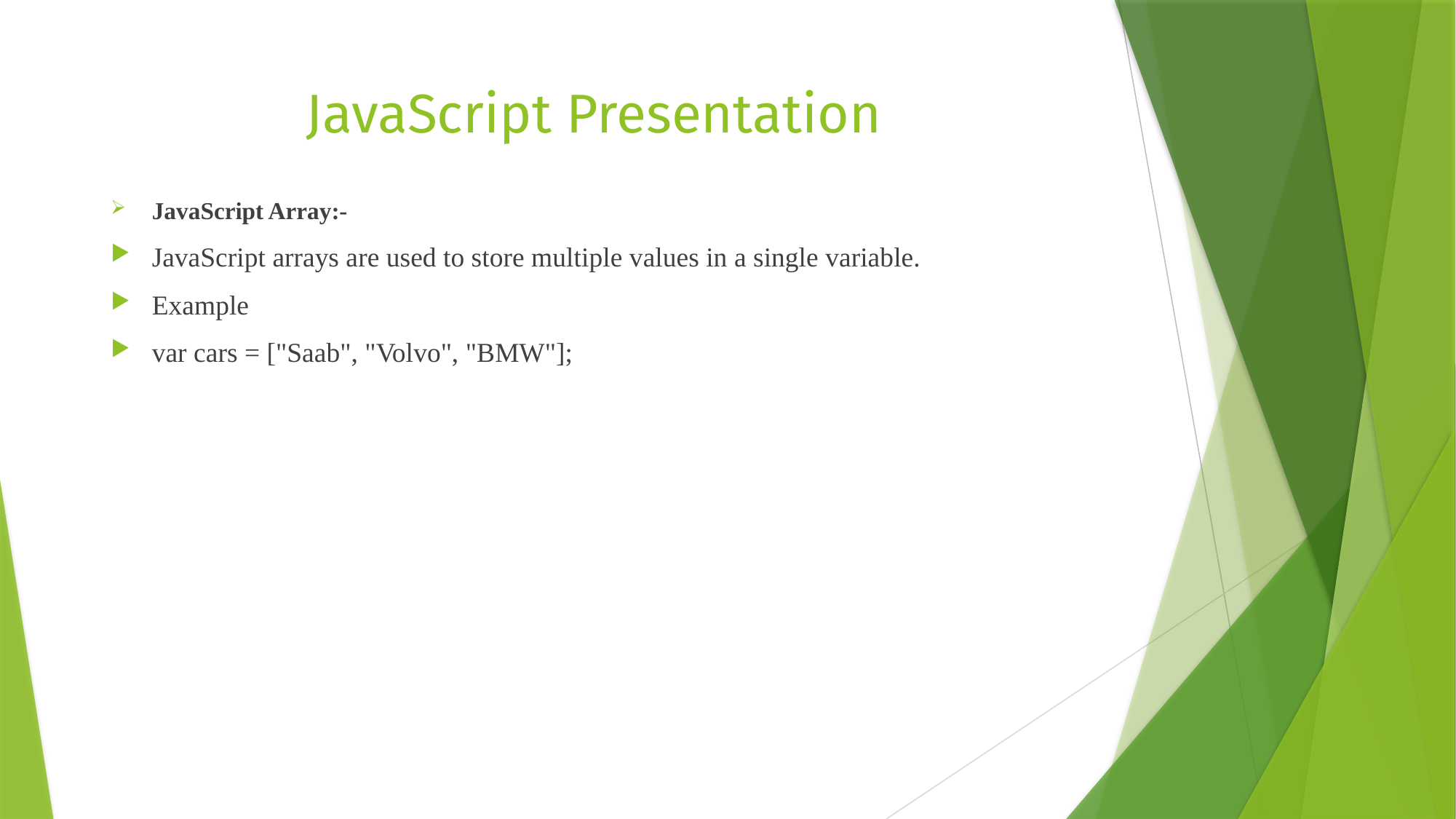

# JavaScript Presentation
JavaScript Array:-
JavaScript arrays are used to store multiple values in a single variable.
Example
var cars = ["Saab", "Volvo", "BMW"];